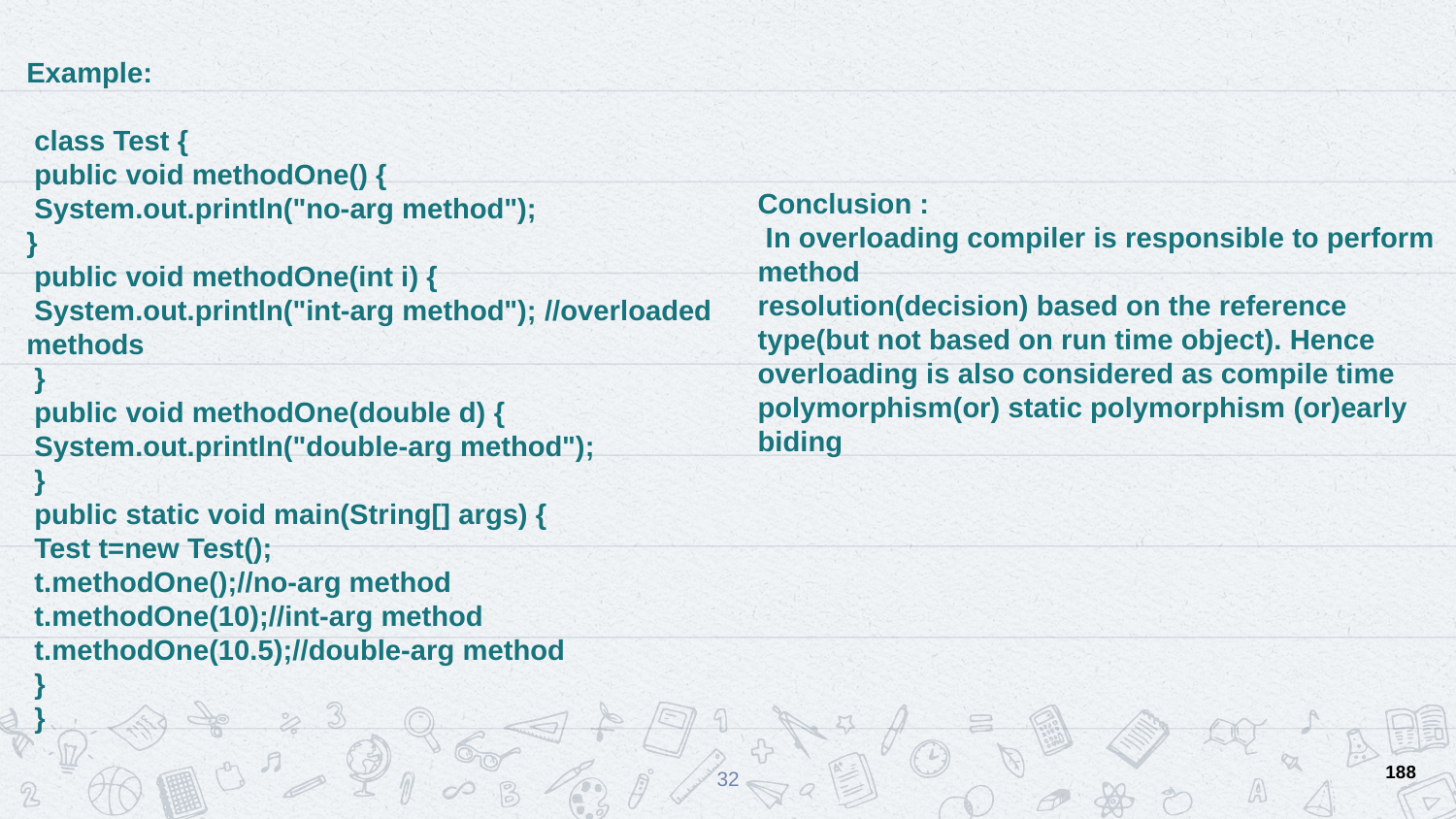

Example:

 class Test {
 public void methodOne() {
 System.out.println("no-arg method");
}
 public void methodOne(int i) {
 System.out.println("int-arg method"); //overloaded methods
 }
 public void methodOne(double d) {
 System.out.println("double-arg method");
 }
 public static void main(String[] args) {
 Test t=new Test();
 t.methodOne();//no-arg method
 t.methodOne(10);//int-arg method
 t.methodOne(10.5);//double-arg method
 }
 }
Conclusion :
 In overloading compiler is responsible to perform method
resolution(decision) based on the reference type(but not based on run time object). Hence overloading is also considered as compile time polymorphism(or) static polymorphism (or)early biding
188
32